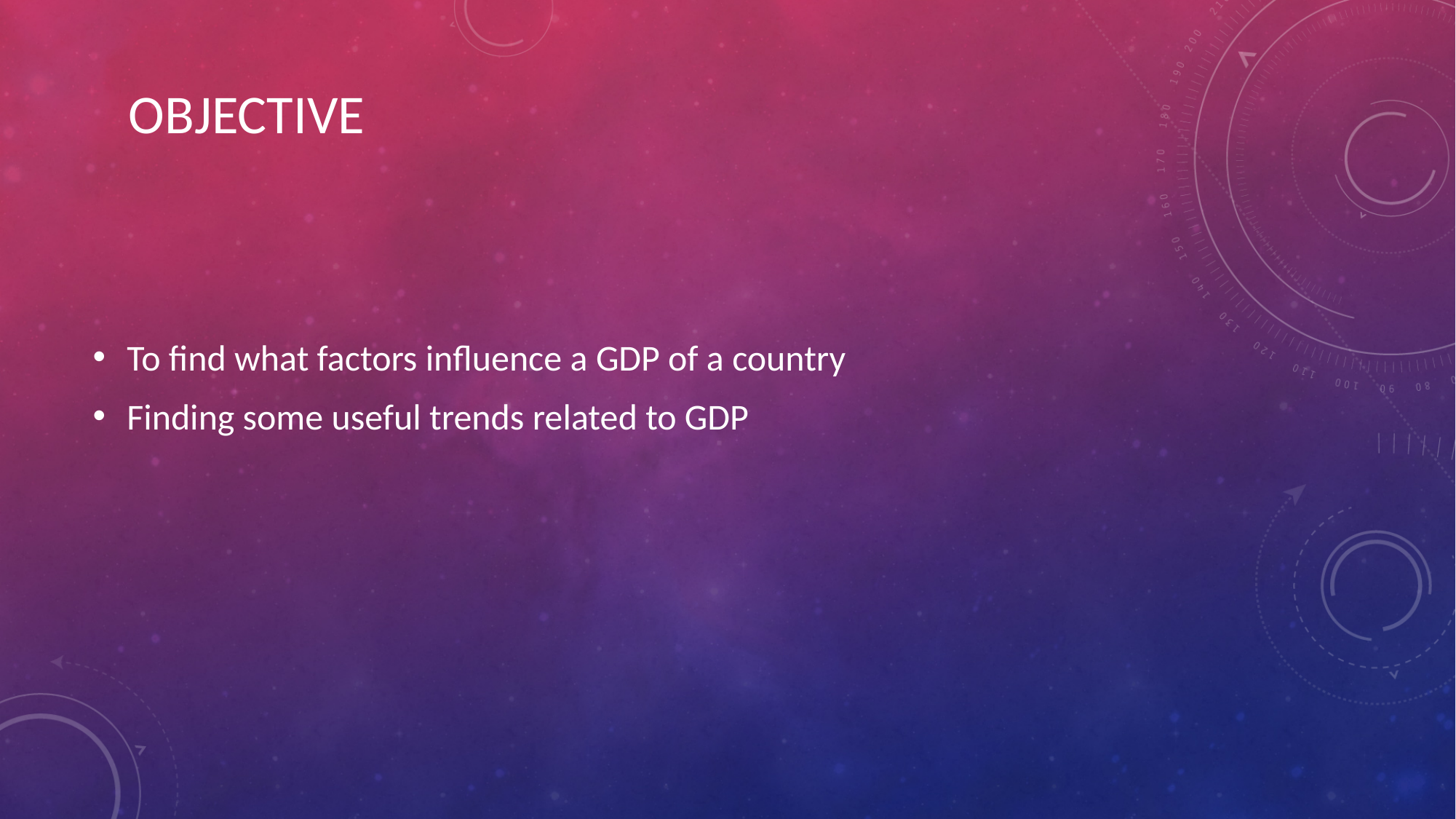

# Objective
To find what factors influence a GDP of a country
Finding some useful trends related to GDP